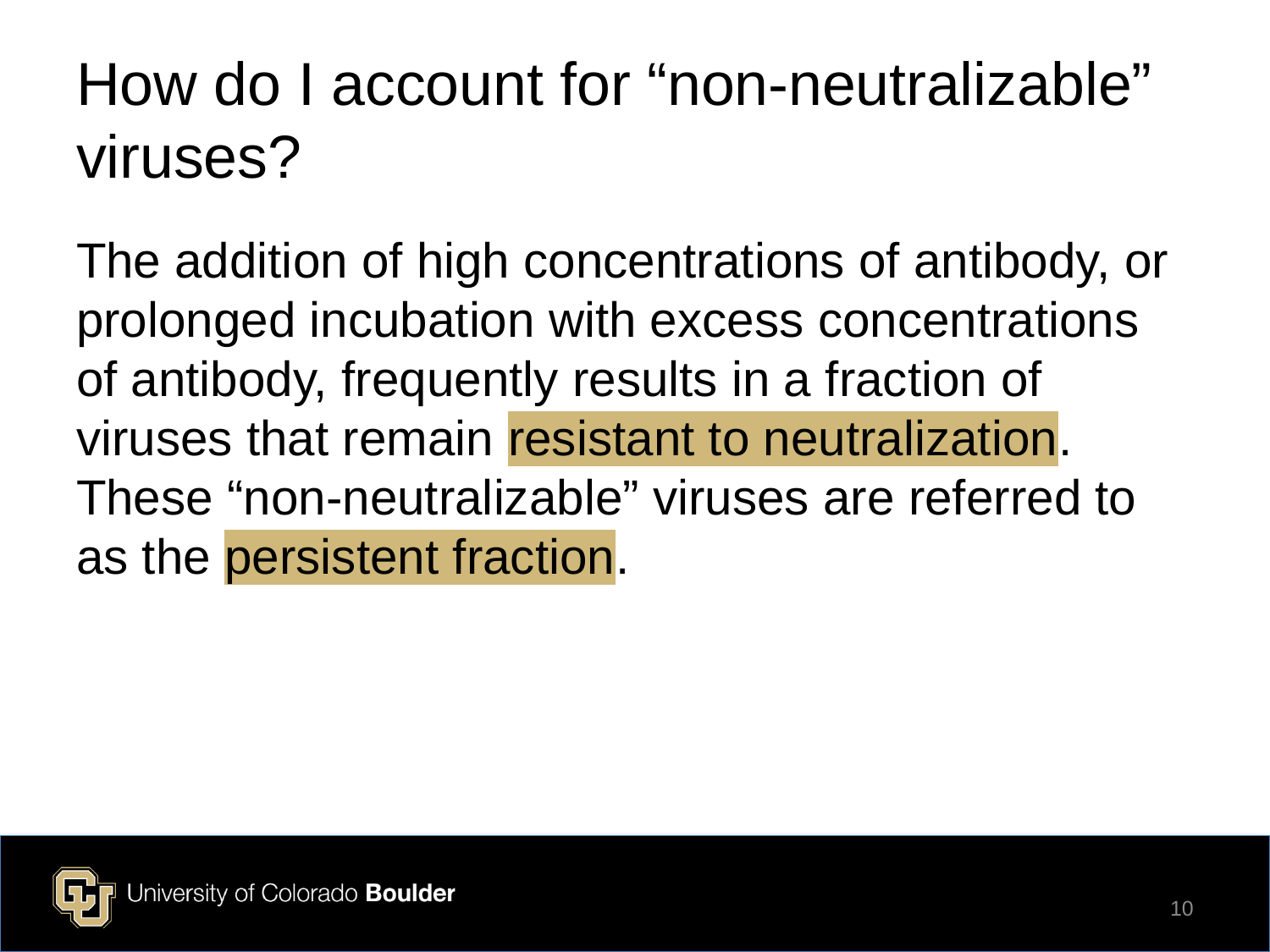

# How do I account for “non-neutralizable” viruses?
The addition of high concentrations of antibody, or prolonged incubation with excess concentrations of antibody, frequently results in a fraction of viruses that remain resistant to neutralization. These “non-neutralizable” viruses are referred to as the persistent fraction.
10